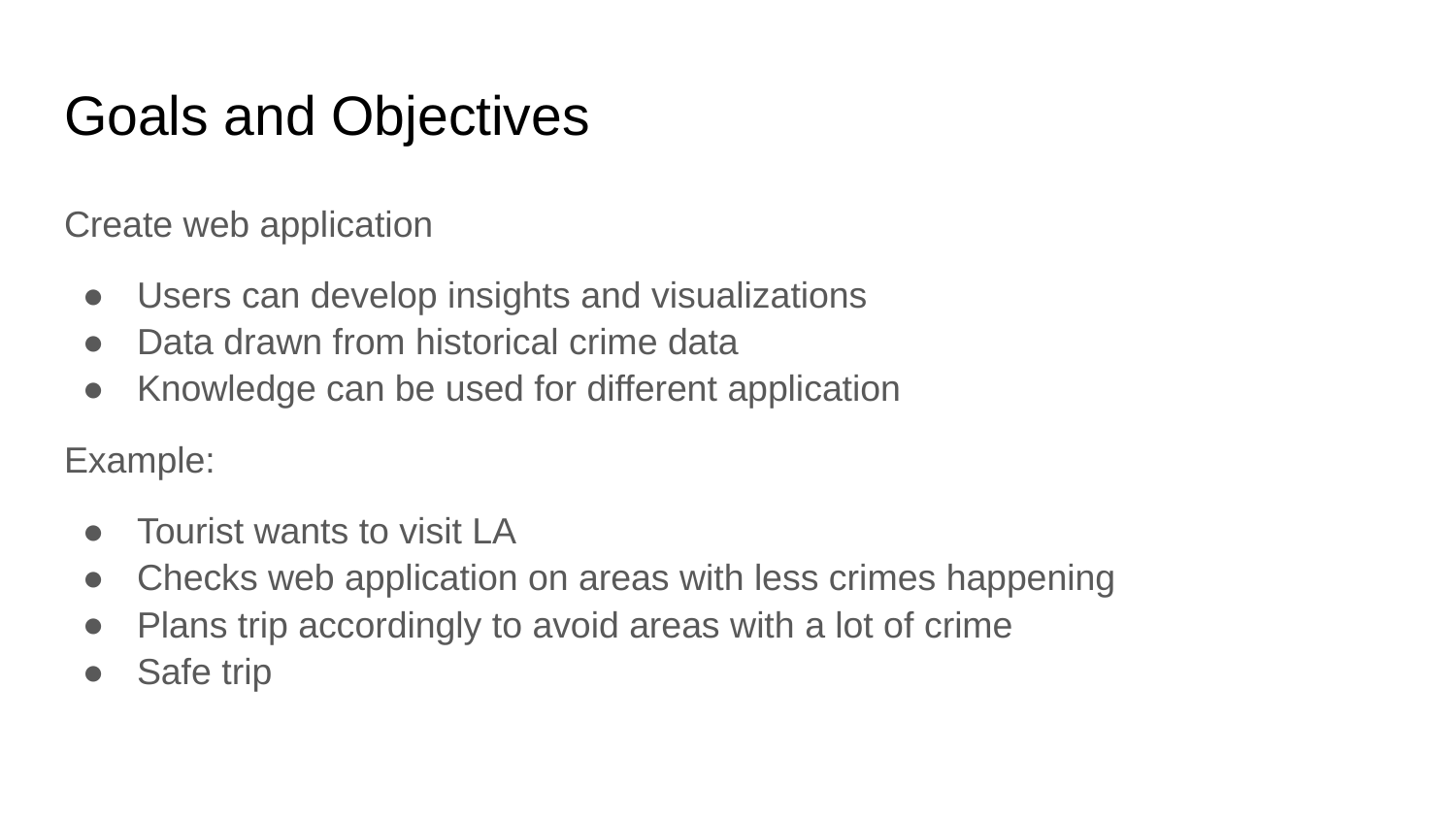

# Goals and Objectives
Create web application
Users can develop insights and visualizations
Data drawn from historical crime data
Knowledge can be used for different application
Example:
Tourist wants to visit LA
Checks web application on areas with less crimes happening
Plans trip accordingly to avoid areas with a lot of crime
Safe trip